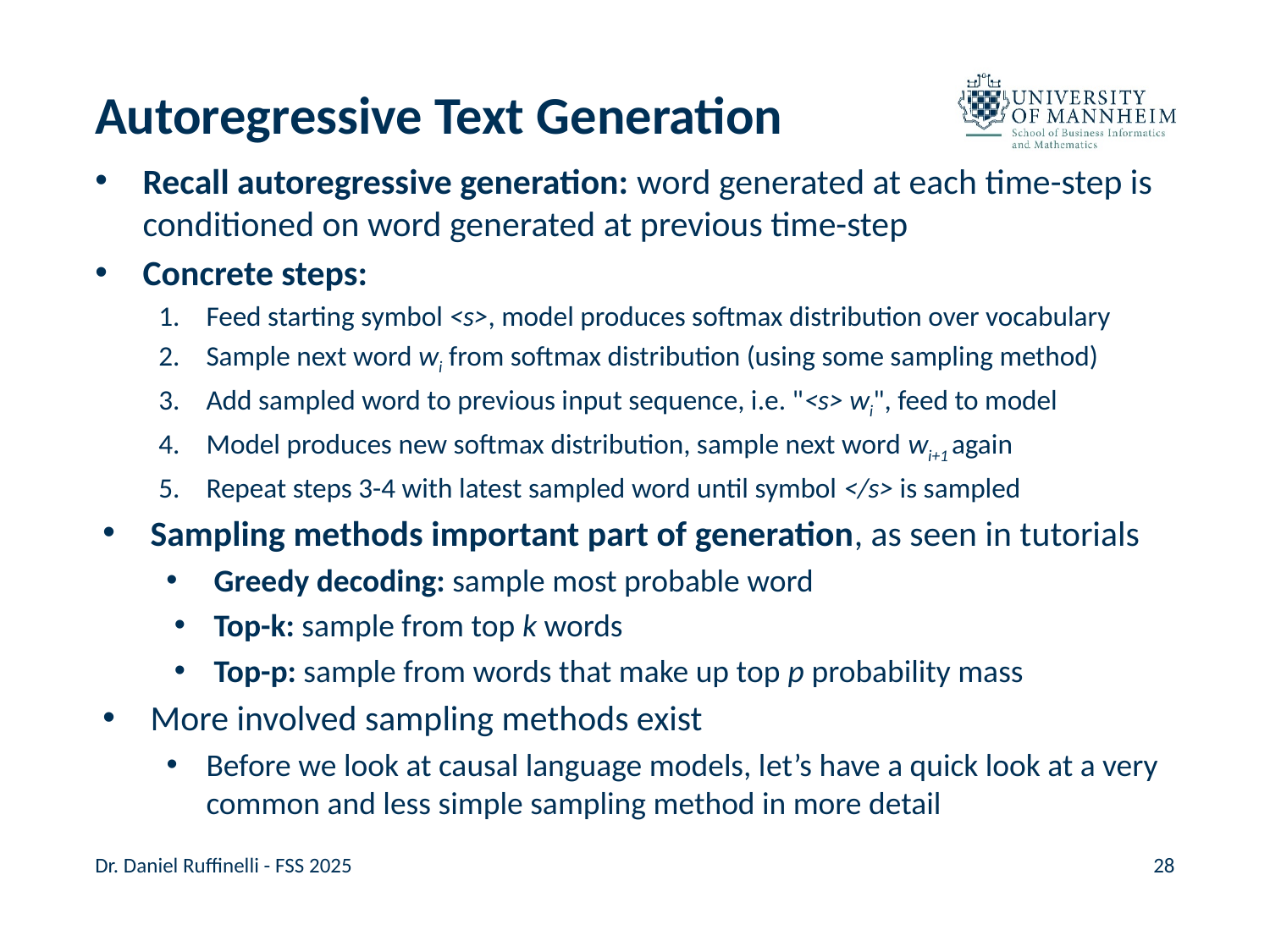

# Autoregressive Text Generation
Recall autoregressive generation: word generated at each time-step is conditioned on word generated at previous time-step
Concrete steps:
Feed starting symbol <s>, model produces softmax distribution over vocabulary
Sample next word wi from softmax distribution (using some sampling method)
Add sampled word to previous input sequence, i.e. "<s> wi", feed to model
Model produces new softmax distribution, sample next word wi+1 again
Repeat steps 3-4 with latest sampled word until symbol </s> is sampled
Sampling methods important part of generation, as seen in tutorials
Greedy decoding: sample most probable word
Top-k: sample from top k words
Top-p: sample from words that make up top p probability mass
More involved sampling methods exist
Before we look at causal language models, let’s have a quick look at a very common and less simple sampling method in more detail

Dr. Daniel Ruffinelli - FSS 2025
28